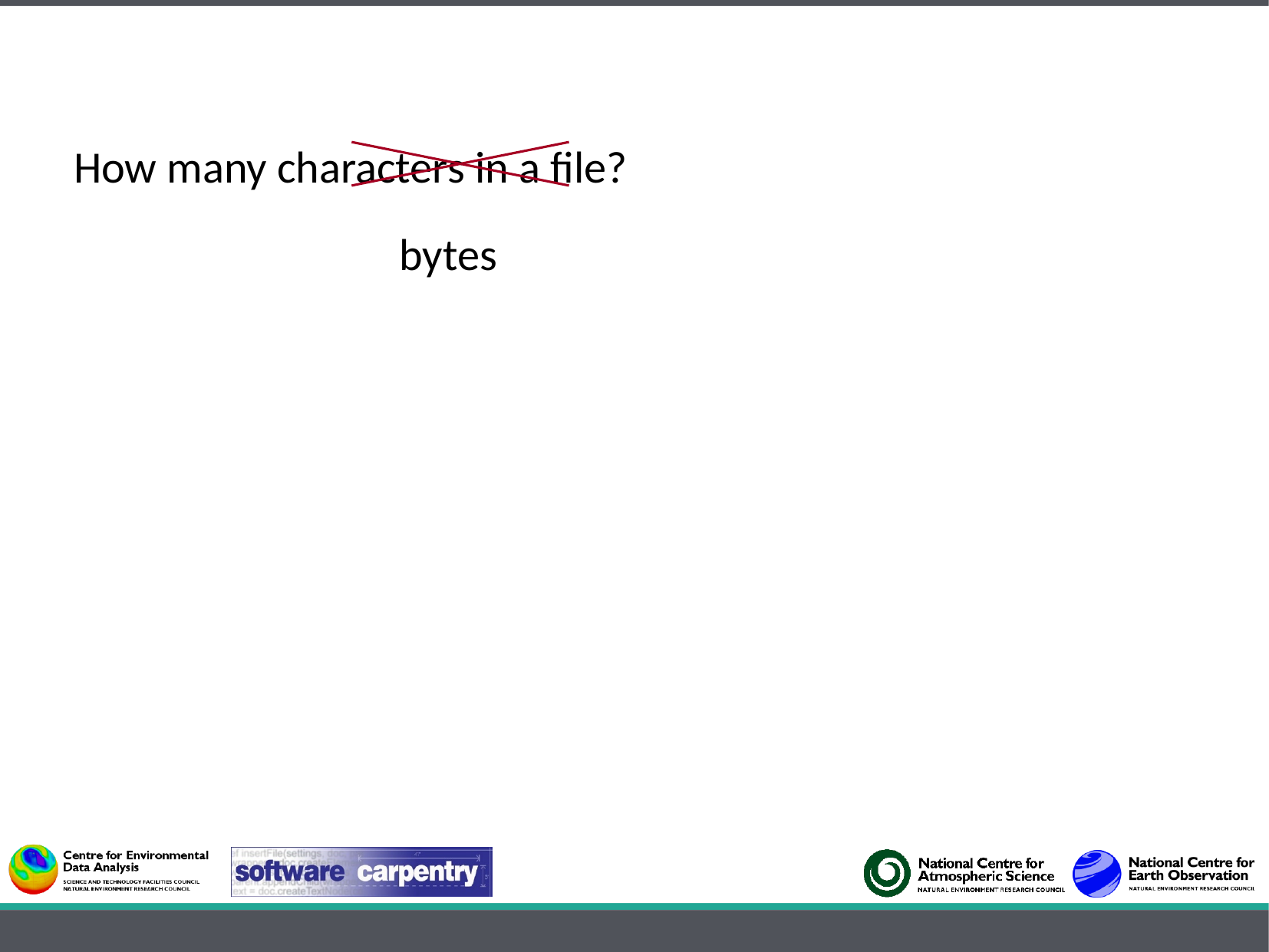

How many characters in a file?

bytes